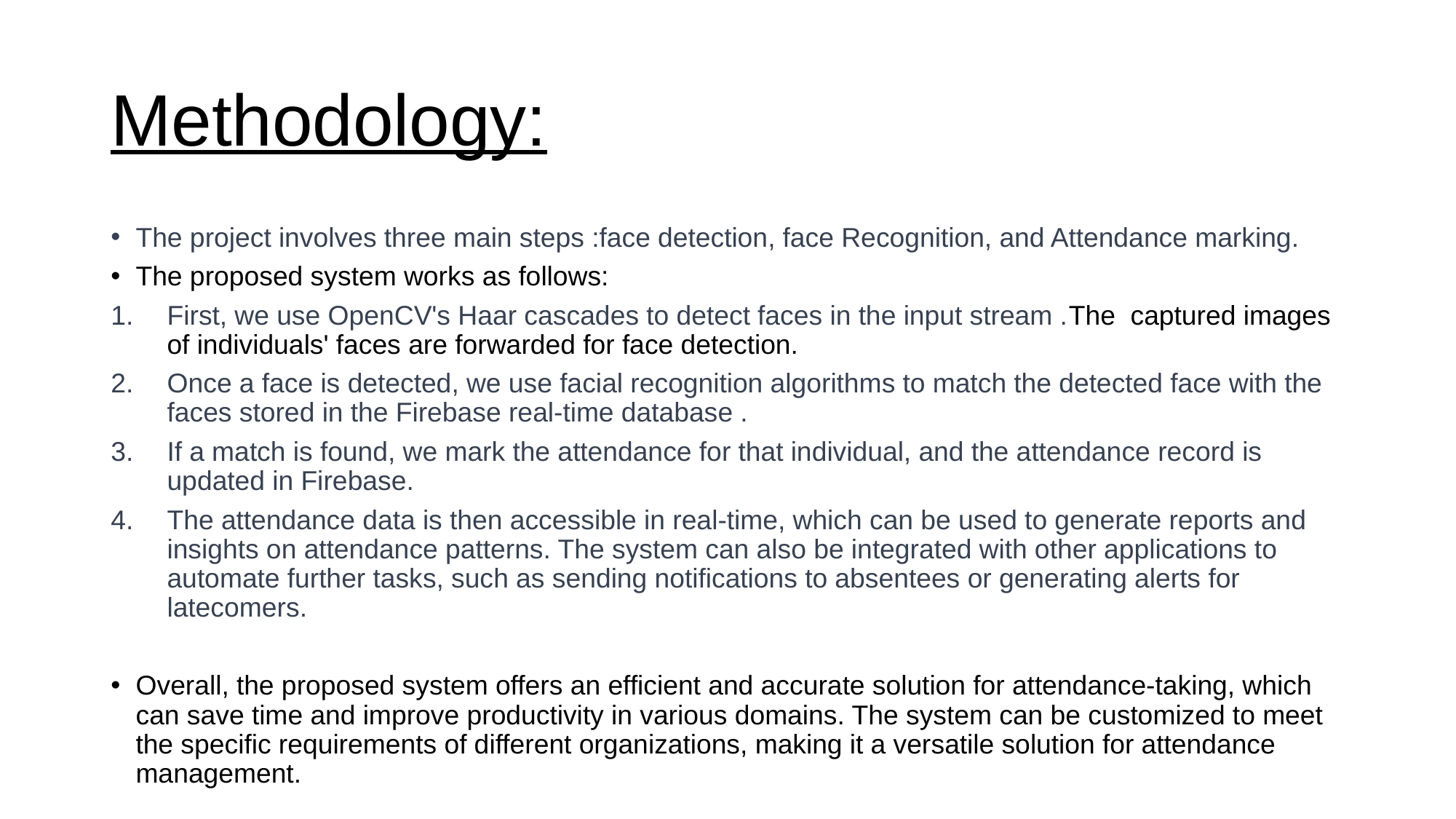

# Methodology:
The project involves three main steps :face detection, face Recognition, and Attendance marking.
The proposed system works as follows:
First, we use OpenCV's Haar cascades to detect faces in the input stream .The  captured images of individuals' faces are forwarded for face detection.
Once a face is detected, we use facial recognition algorithms to match the detected face with the faces stored in the Firebase real-time database .
If a match is found, we mark the attendance for that individual, and the attendance record is updated in Firebase.
The attendance data is then accessible in real-time, which can be used to generate reports and     insights on attendance patterns. The system can also be integrated with other applications to automate further tasks, such as sending notifications to absentees or generating alerts for latecomers.

Overall, the proposed system offers an efficient and accurate solution for attendance-taking, which can save time and improve productivity in various domains. The system can be customized to meet the specific requirements of different organizations, making it a versatile solution for attendance management.